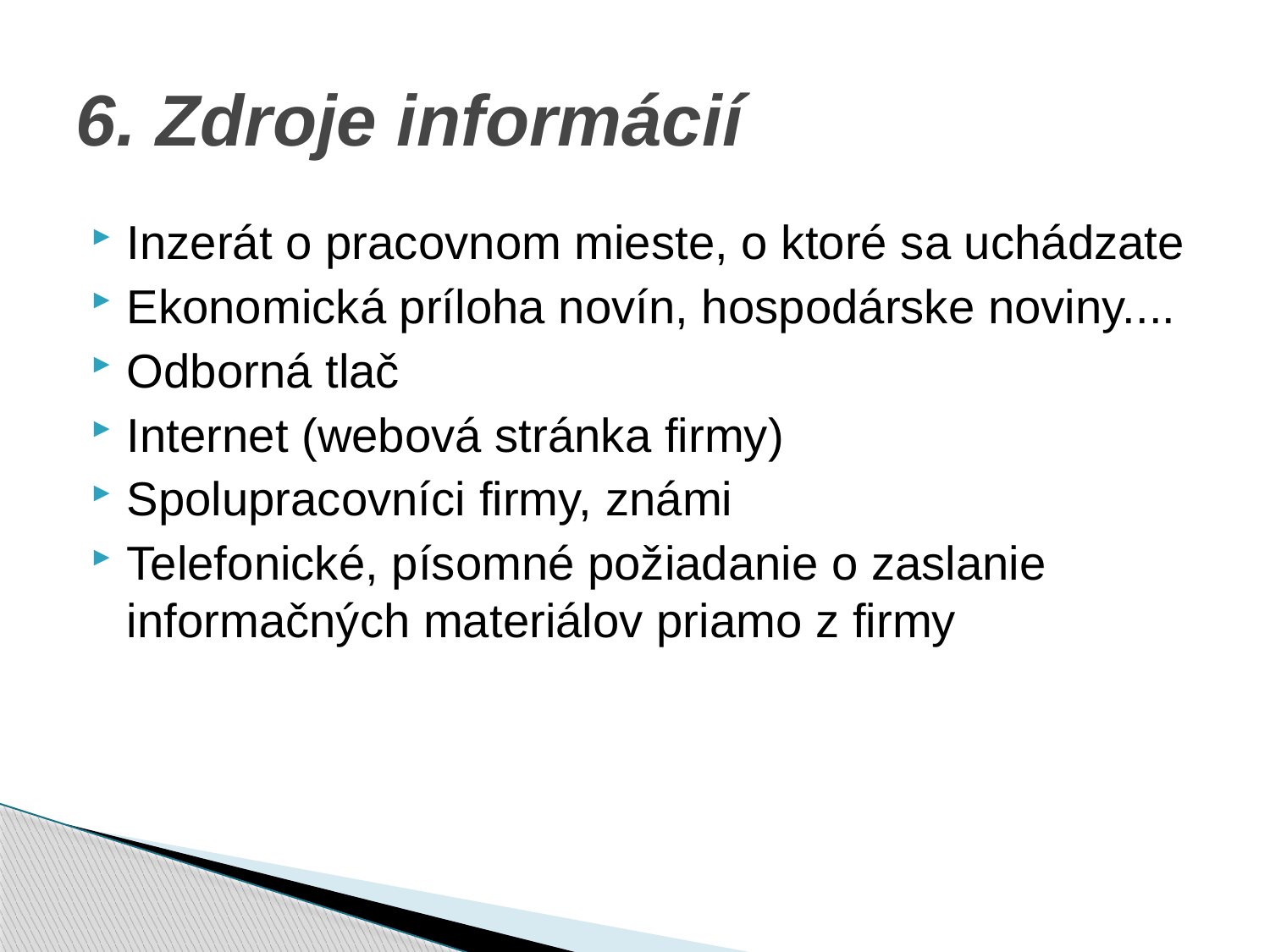

# 6. Zdroje informácií
Inzerát o pracovnom mieste, o ktoré sa uchádzate
Ekonomická príloha novín, hospodárske noviny....
Odborná tlač
Internet (webová stránka firmy)
Spolupracovníci firmy, známi
Telefonické, písomné požiadanie o zaslanie informačných materiálov priamo z firmy